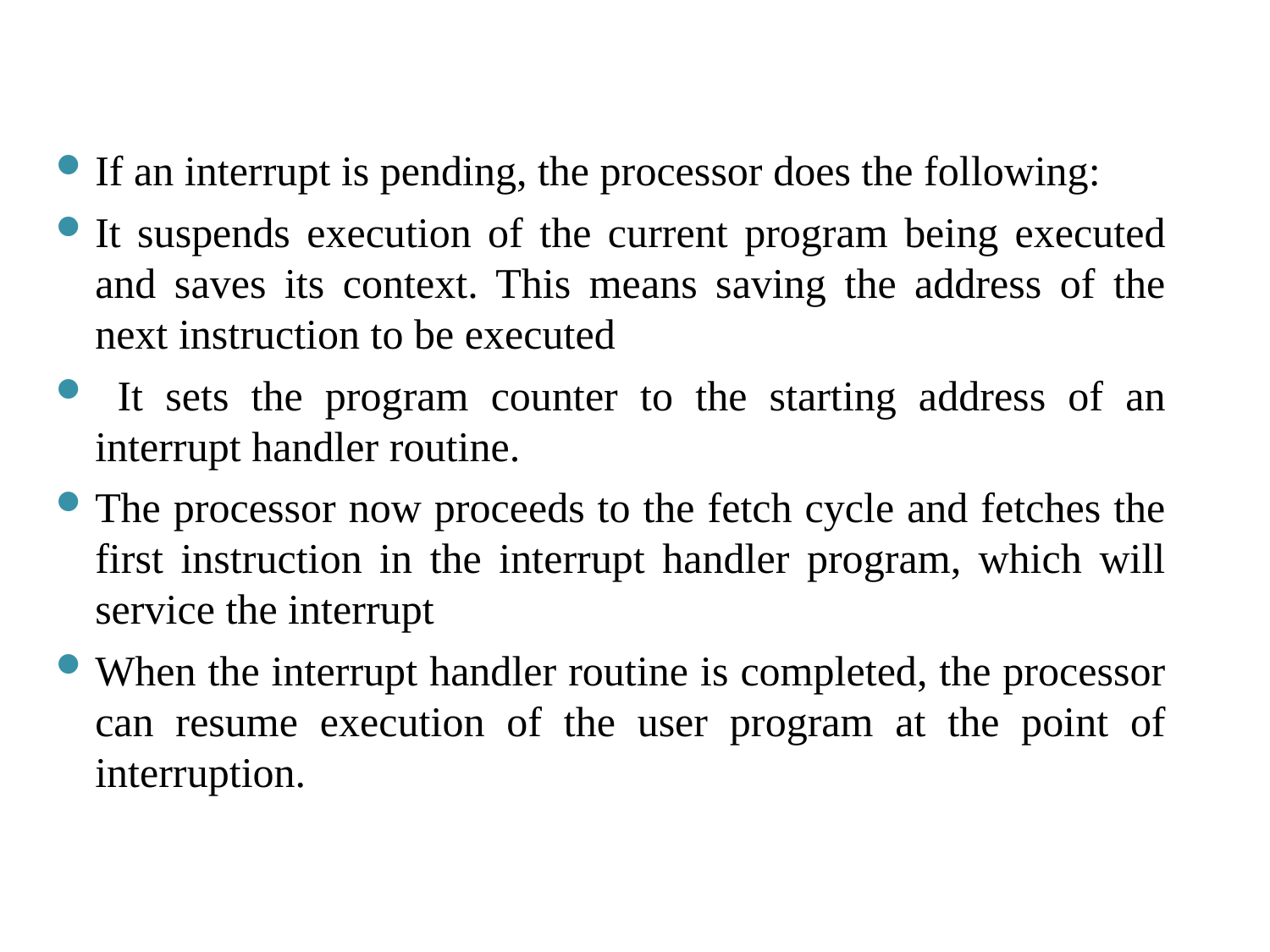

#
If an interrupt is pending, the processor does the following:
It suspends execution of the current program being executed and saves its context. This means saving the address of the next instruction to be executed
 It sets the program counter to the starting address of an interrupt handler routine.
The processor now proceeds to the fetch cycle and fetches the first instruction in the interrupt handler program, which will service the interrupt
When the interrupt handler routine is completed, the processor can resume execution of the user program at the point of interruption.